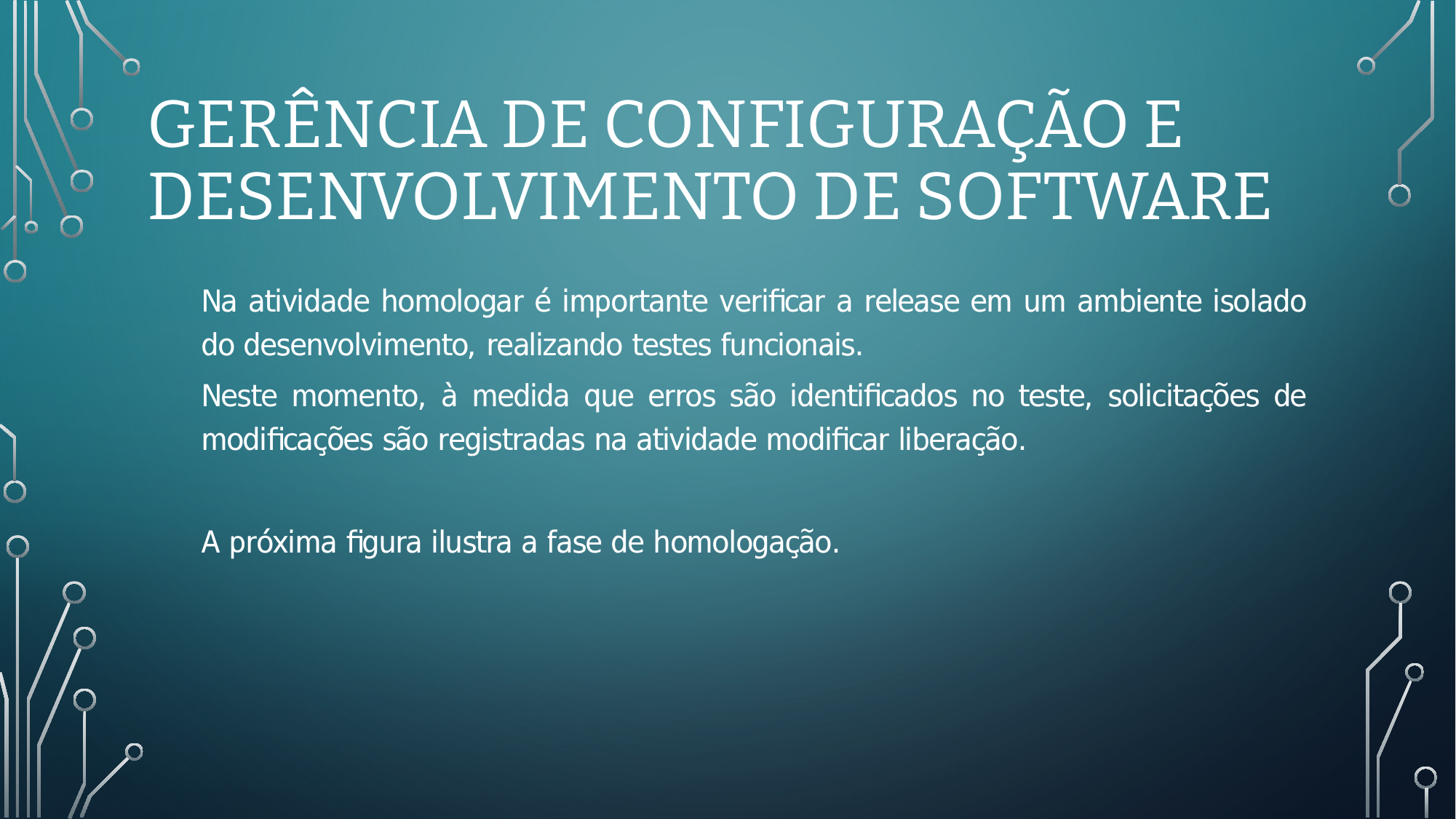

# Gerência de Configuração e Desenvolvimento de Software
Na atividade homologar é importante verificar a release em um ambiente isolado do desenvolvimento, realizando testes funcionais.
Neste momento, à medida que erros são identificados no teste, solicitações de modificações são registradas na atividade modificar liberação.

A próxima figura ilustra a fase de homologação.